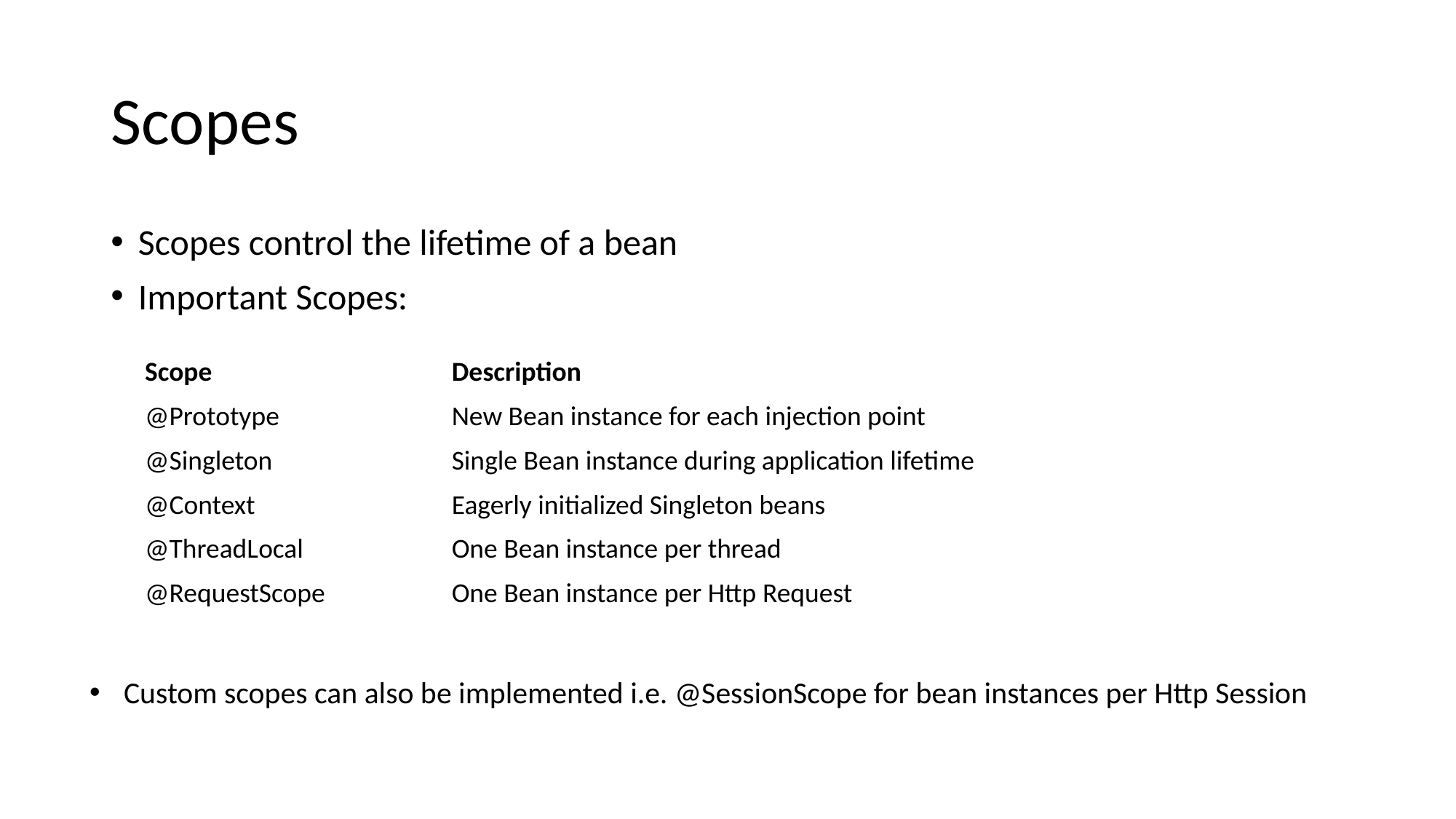

# Scopes
Scopes control the lifetime of a bean
Important Scopes:

| Scope | Description |
| --- | --- |
| @Prototype | New Bean instance for each injection point |
| @Singleton | Single Bean instance during application lifetime |
| @Context | Eagerly initialized Singleton beans |
| @ThreadLocal | One Bean instance per thread |
| @RequestScope | One Bean instance per Http Request |
Custom scopes can also be implemented i.e. @SessionScope for bean instances per Http Session